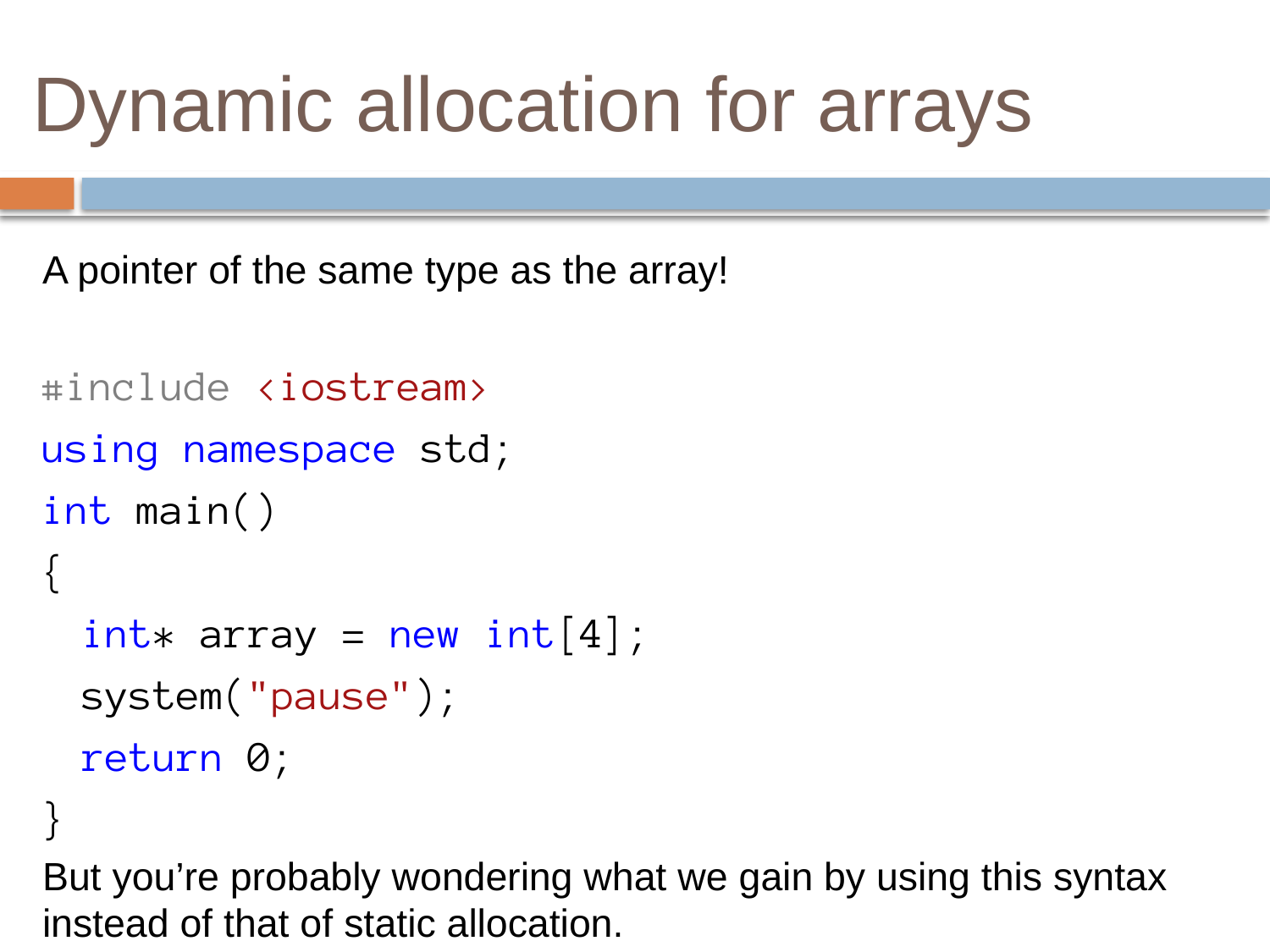

# Dynamic allocation for arrays
A pointer of the same type as the array!

#include <iostream>
using namespace std;
int main()
{
	int* array = new int[4];
	system("pause");
	return 0;
}
But you’re probably wondering what we gain by using this syntax instead of that of static allocation.